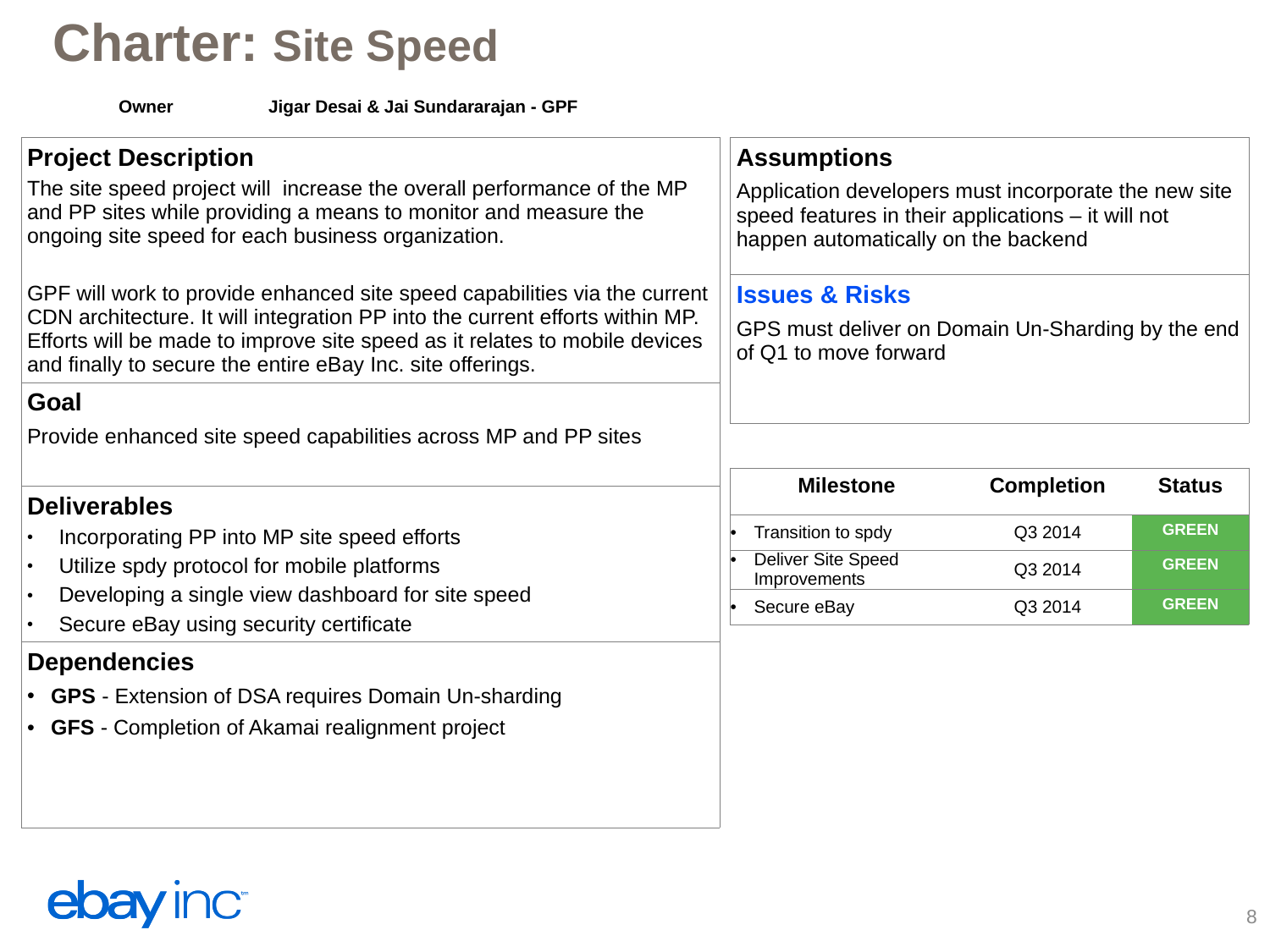

Charter: Site Speed
| Owner | Jigar Desai & Jai Sundararajan - GPF |
| --- | --- |
| Project Description The site speed project will increase the overall performance of the MP and PP sites while providing a means to monitor and measure the ongoing site speed for each business organization. GPF will work to provide enhanced site speed capabilities via the current CDN architecture. It will integration PP into the current efforts within MP. Efforts will be made to improve site speed as it relates to mobile devices and finally to secure the entire eBay Inc. site offerings. |
| --- |
| Goal Provide enhanced site speed capabilities across MP and PP sites |
| Deliverables Incorporating PP into MP site speed efforts Utilize spdy protocol for mobile platforms Developing a single view dashboard for site speed Secure eBay using security certificate |
| Dependencies GPS - Extension of DSA requires Domain Un-sharding GFS - Completion of Akamai realignment project |
| Assumptions Application developers must incorporate the new site speed features in their applications – it will not happen automatically on the backend |
| --- |
| Issues & Risks GPS must deliver on Domain Un-Sharding by the end of Q1 to move forward |
| Milestone | Completion | Status |
| --- | --- | --- |
| Transition to spdy | Q3 2014 | GREEN |
| Deliver Site Speed Improvements | Q3 2014 | GREEN |
| Secure eBay | Q3 2014 | GREEN |
8